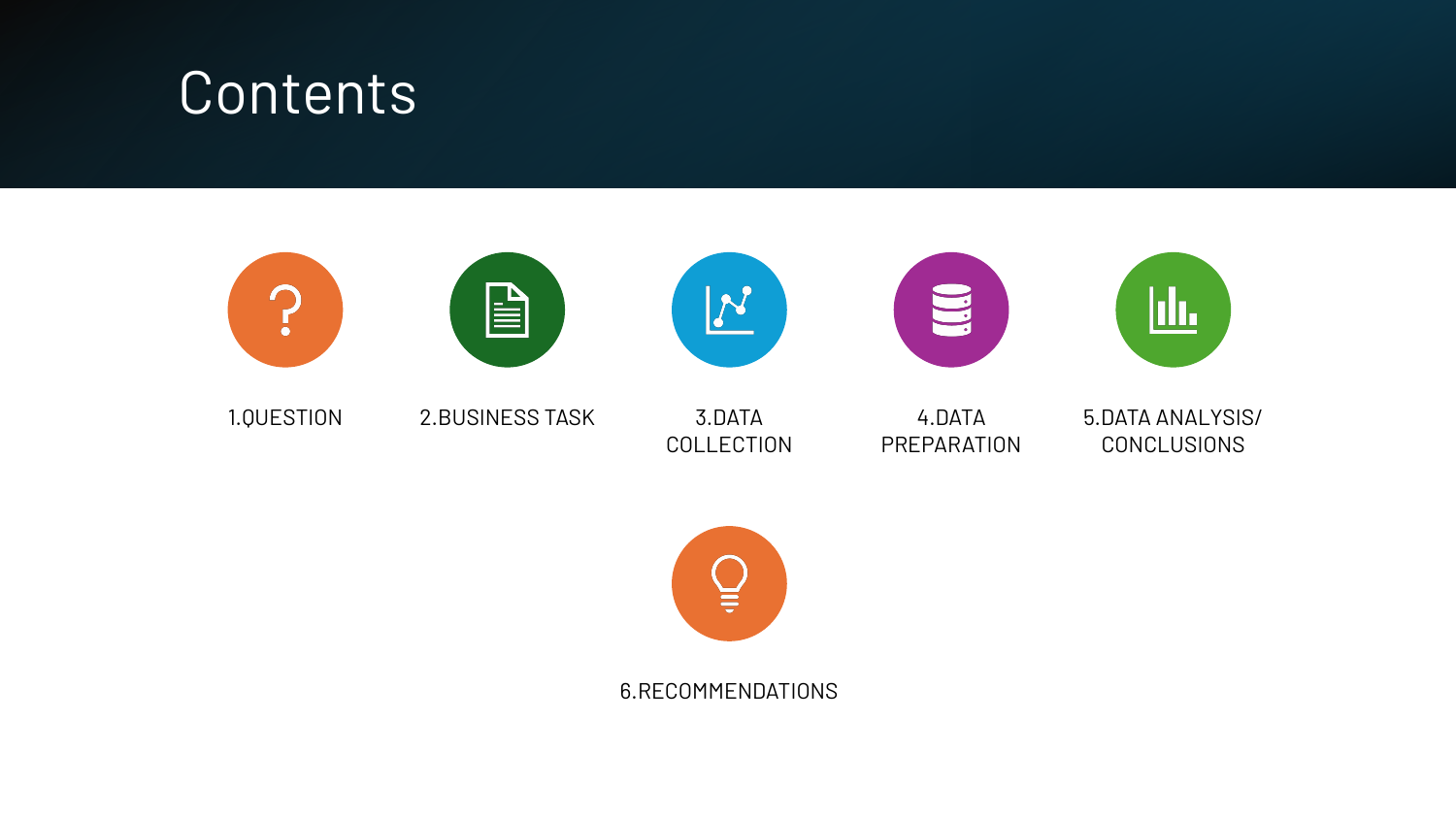

# Contents
1.Question
2.Business Task
3.Data collection
4.Data Preparation
5.Data Analysis/ Conclusions
6.Recommendations